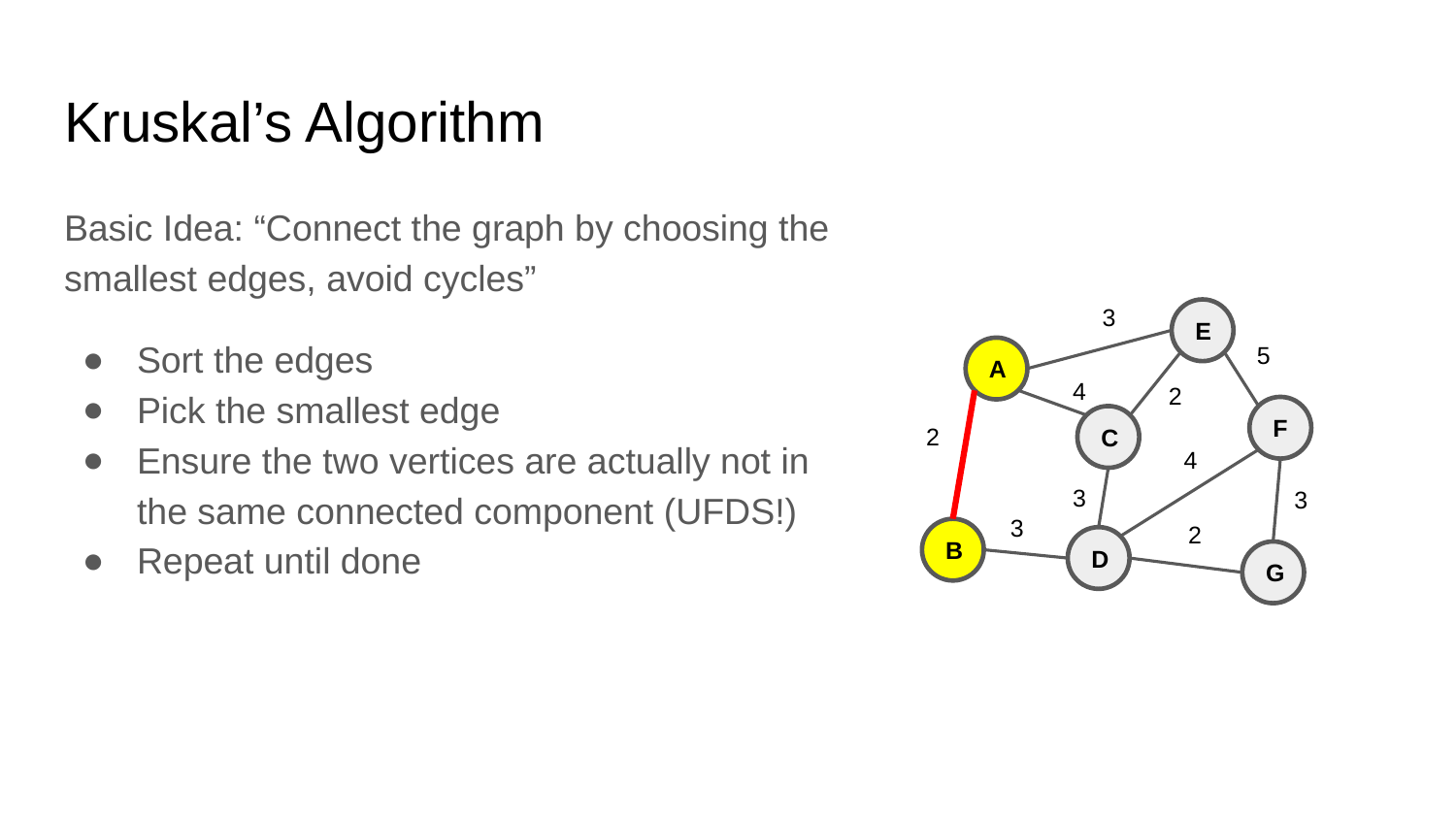

# Kruskal’s Algorithm
Basic Idea: “Connect the graph by choosing the smallest edges, avoid cycles”
Sort the edges
Pick the smallest edge
Ensure the two vertices are actually not in the same connected component (UFDS!)
Repeat until done
3
E
5
A
4
2
F
C
2
4
3
3
3
2
B
D
G